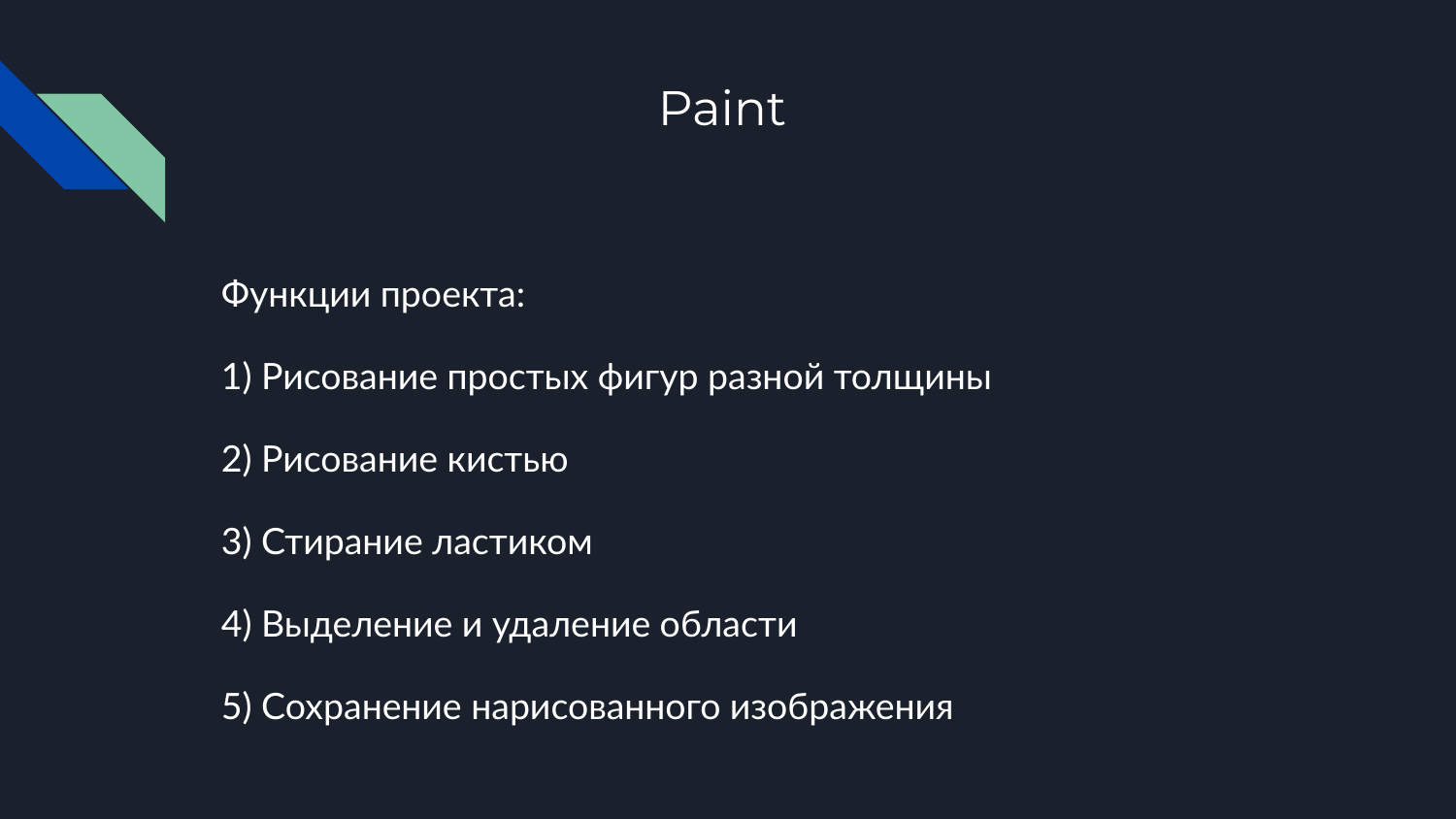

# Paint
Функции проекта:
1) Рисование простых фигур разной толщины
2) Рисование кистью
3) Стирание ластиком
4) Выделение и удаление области
5) Сохранение нарисованного изображения